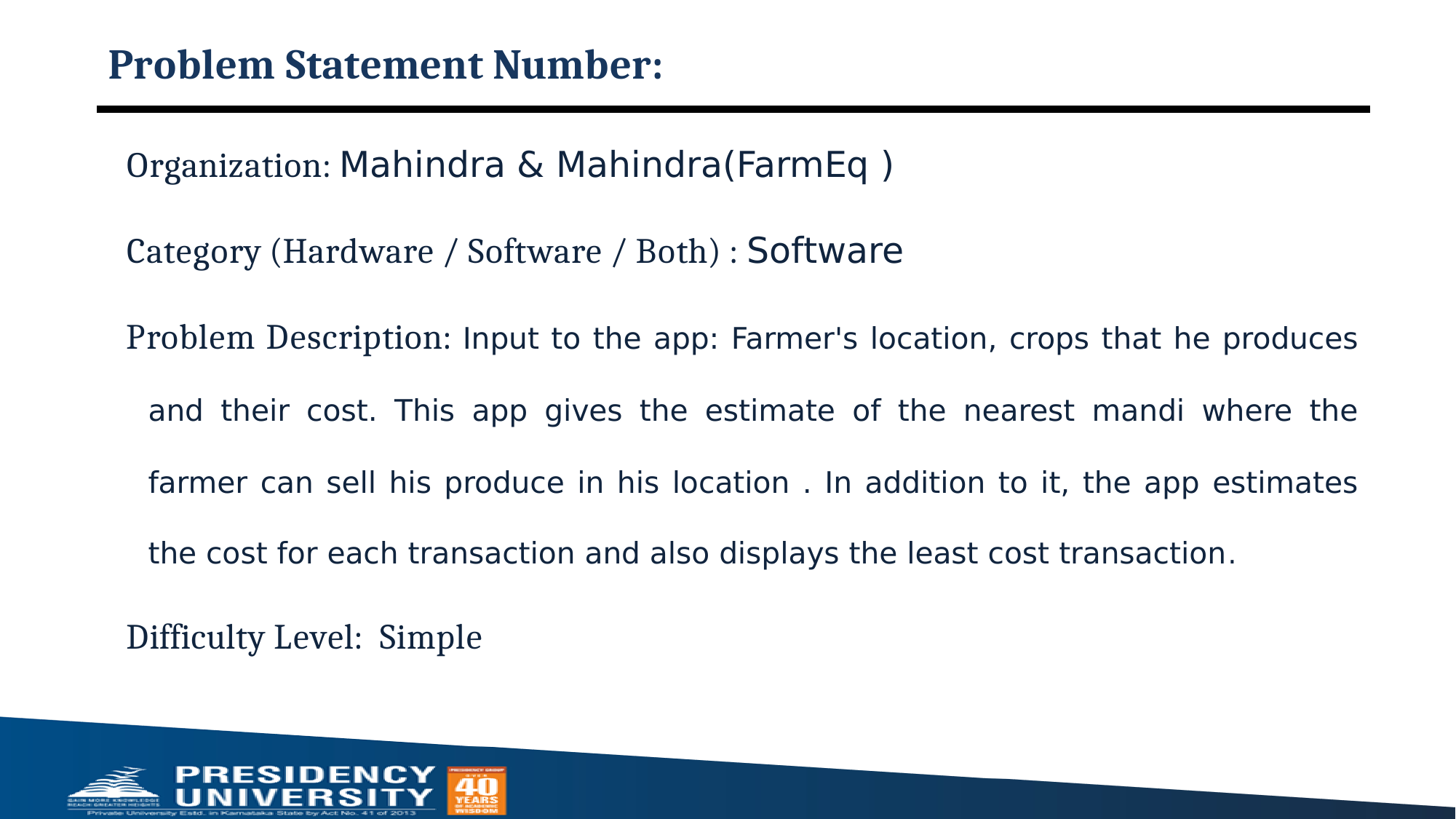

# Problem Statement Number:
Organization: Mahindra & Mahindra(FarmEq )
Category (Hardware / Software / Both) : Software
Problem Description: Input to the app: Farmer's location, crops that he produces and their cost. This app gives the estimate of the nearest mandi where the farmer can sell his produce in his location . In addition to it, the app estimates the cost for each transaction and also displays the least cost transaction.
Difficulty Level:  Simple